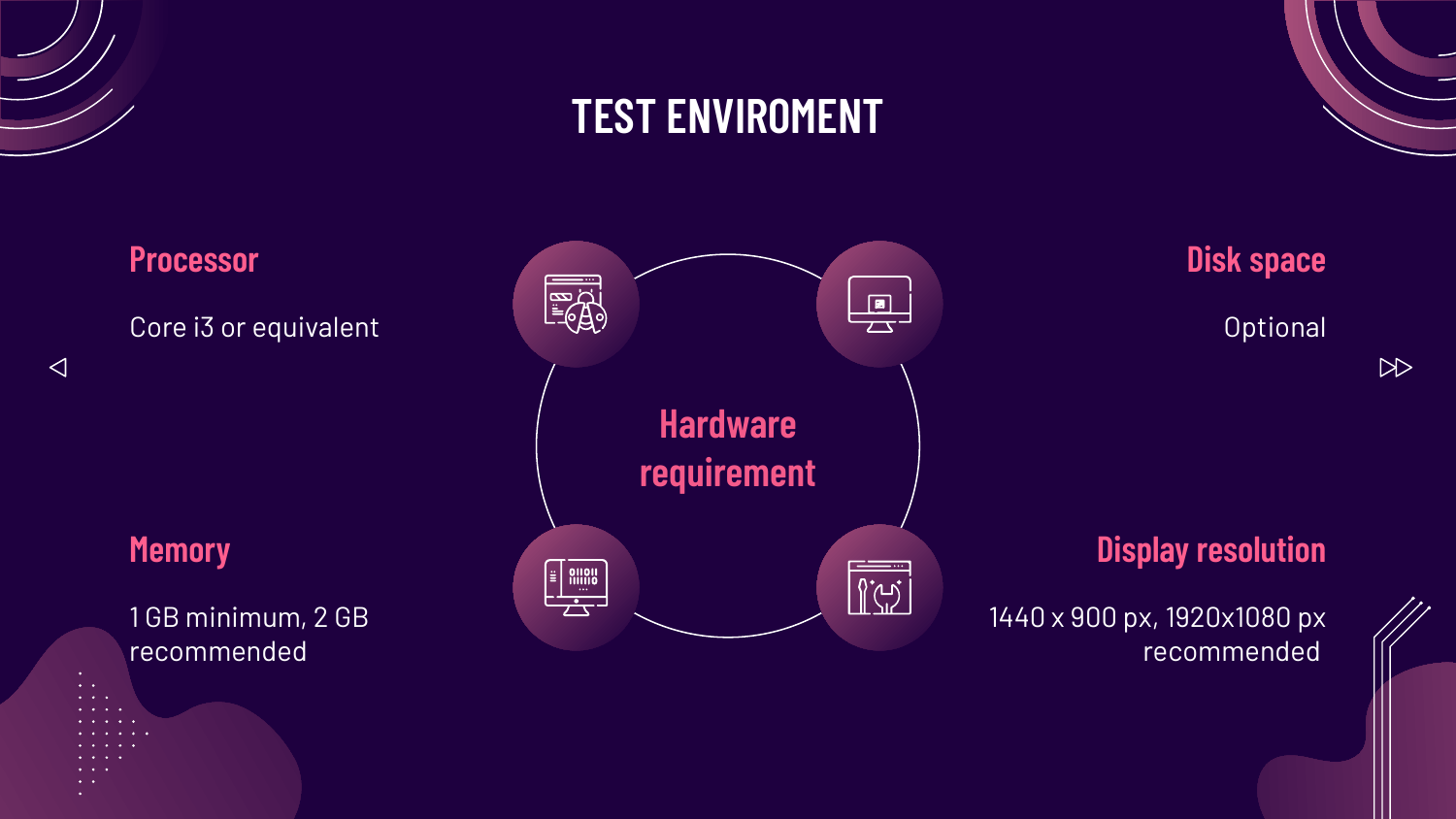

# TEST ENVIROMENT
Processor
Disk space

Hardware requirement

Core i3 or equivalent
Optional
Memory
Display resolution

1 GB minimum, 2 GB recommended

1440 x 900 px, 1920x1080 px recommended